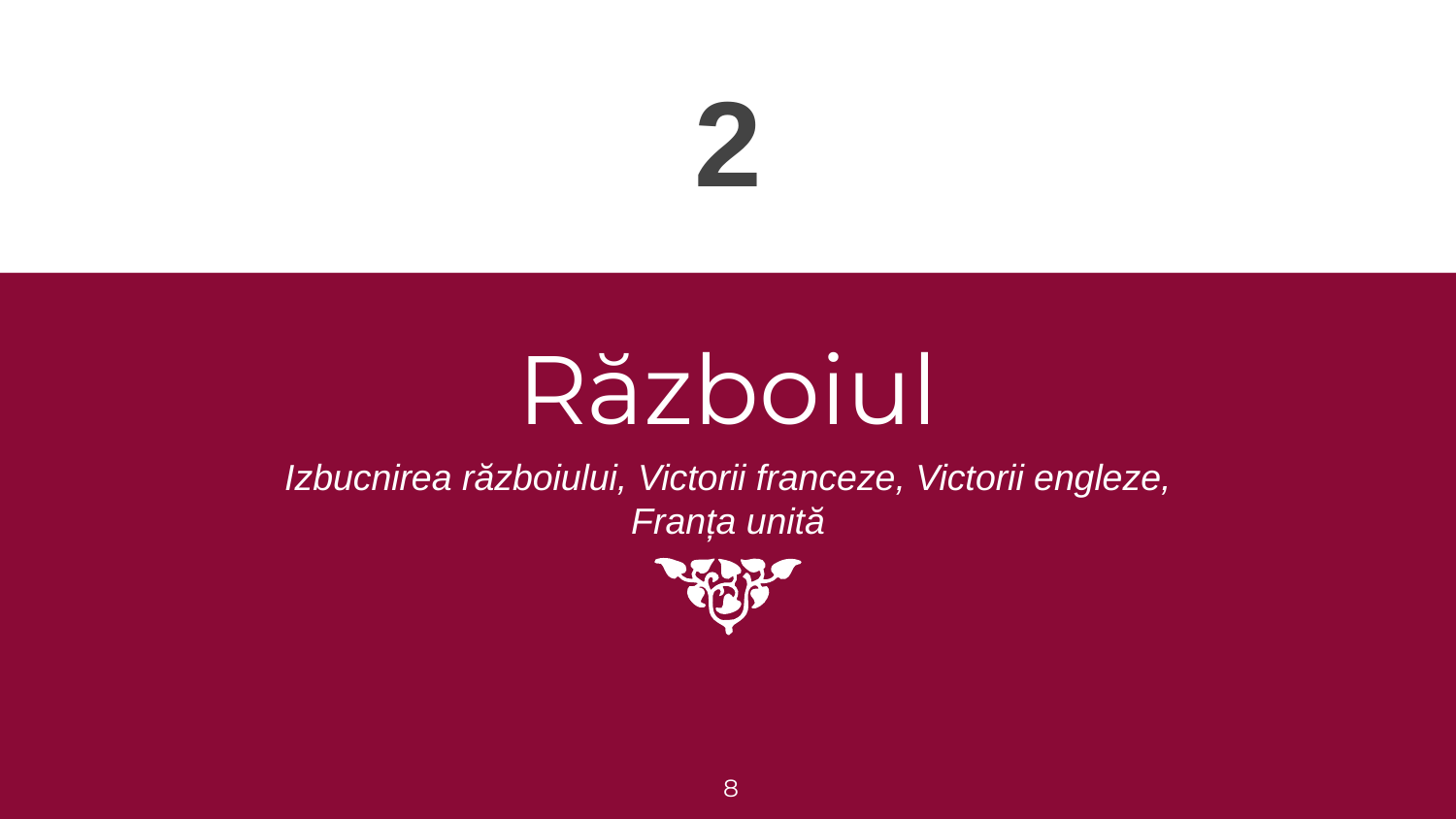

# 2

Războiul
Izbucnirea războiului, Victorii franceze, Victorii engleze, Franța unită

8